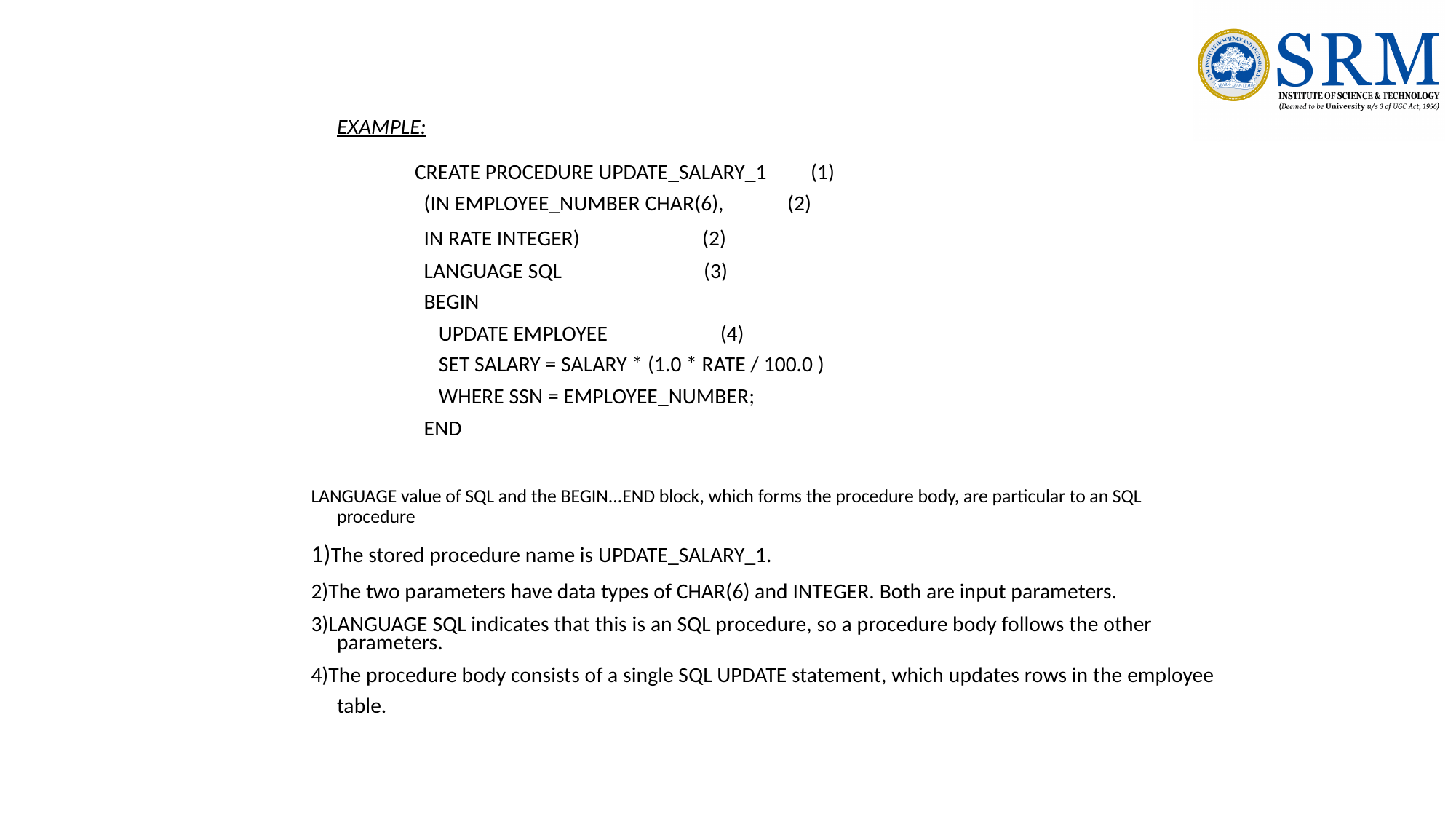

EXAMPLE:

CREATE PROCEDURE UPDATE_SALARY_1         (1)
                       (IN EMPLOYEE_NUMBER CHAR(6),             (2)
                       IN RATE INTEGER)                         (2)
                       LANGUAGE SQL                             (3)
                       BEGIN
                          UPDATE EMPLOYEE                       (4)
                          SET SALARY = SALARY * (1.0 * RATE / 100.0 )
                          WHERE SSN = EMPLOYEE_NUMBER;
                       END

LANGUAGE value of SQL and the BEGIN...END block, which forms the procedure body, are particular to an SQL procedure
1)The stored procedure name is UPDATE_SALARY_1.
2)The two parameters have data types of CHAR(6) and INTEGER. Both are input parameters.
3)LANGUAGE SQL indicates that this is an SQL procedure, so a procedure body follows the other parameters.
4)The procedure body consists of a single SQL UPDATE statement, which updates rows in the employee table.